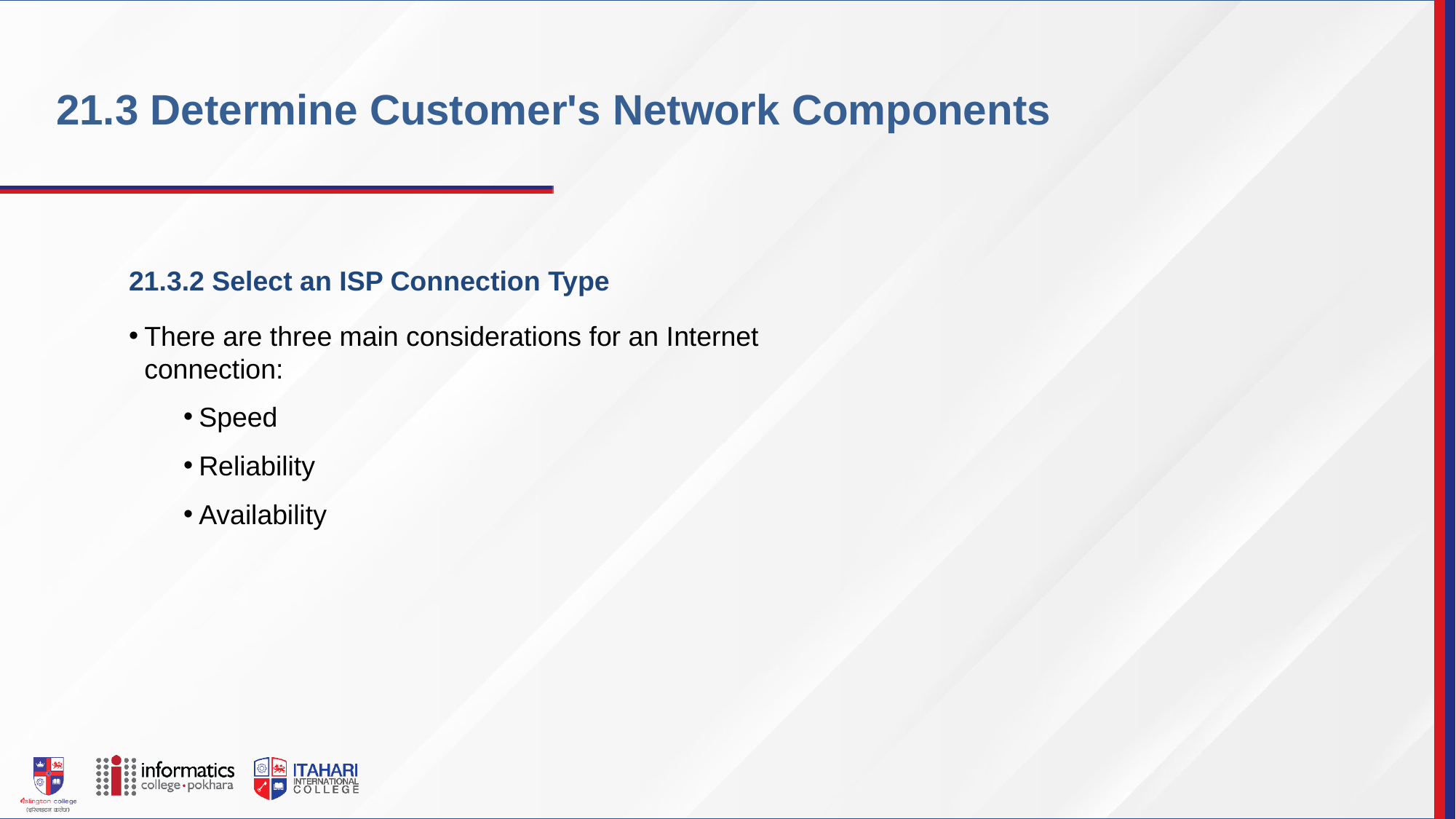

21.3 Determine Customer's Network Components
21.3.2 Select an ISP Connection Type
There are three main considerations for an Internet connection:
Speed
Reliability
Availability